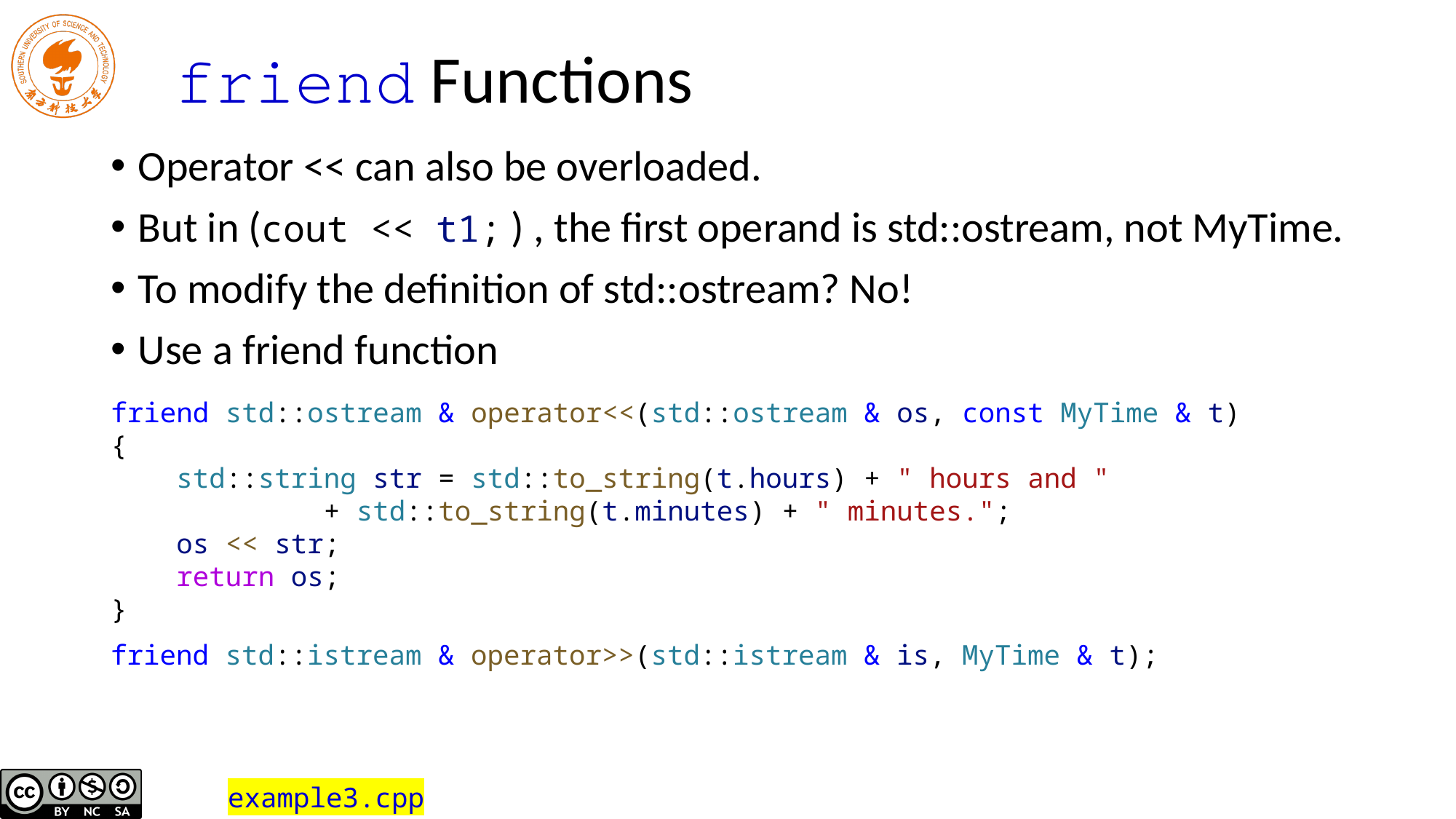

# friend Functions
Operator << can also be overloaded.
But in (cout << t1; ) , the first operand is std::ostream, not MyTime.
To modify the definition of std::ostream? No!
Use a friend function

friend std::ostream & operator<<(std::ostream & os, const MyTime & t)
{
    std::string str = std::to_string(t.hours) + " hours and "
             + std::to_string(t.minutes) + " minutes.";
    os << str;
    return os;
}
friend std::istream & operator>>(std::istream & is, MyTime & t);
example3.cpp